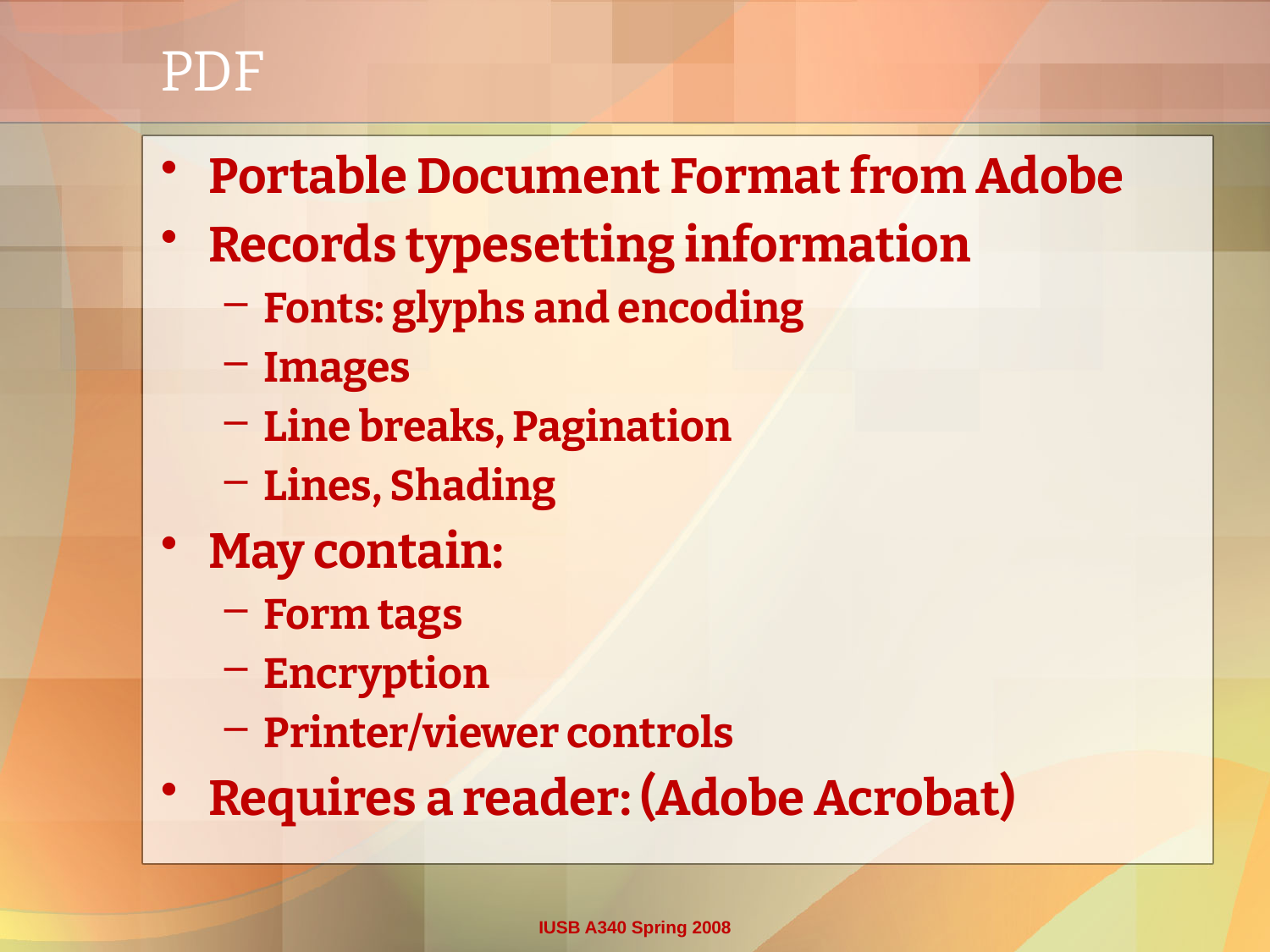

# PDF
Portable Document Format from Adobe
Records typesetting information
Fonts: glyphs and encoding
Images
Line breaks, Pagination
Lines, Shading
May contain:
Form tags
Encryption
Printer/viewer controls
Requires a reader: (Adobe Acrobat)
IUSB A340 Spring 2008